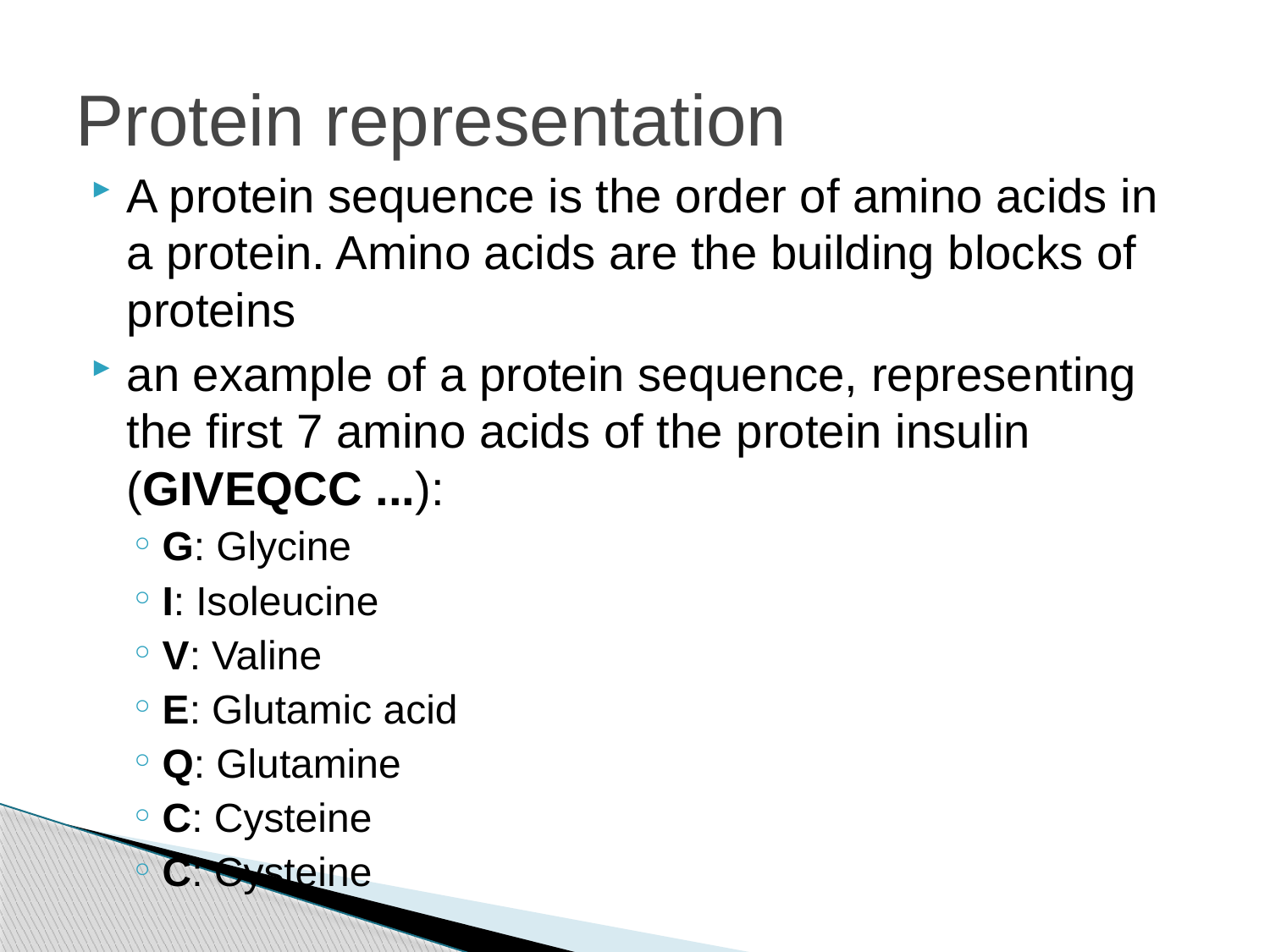

# Protein representation
A protein sequence is the order of amino acids in a protein. Amino acids are the building blocks of proteins
an example of a protein sequence, representing the first 7 amino acids of the protein insulin (GIVEQCC ...):
G: Glycine
I: Isoleucine
V: Valine
E: Glutamic acid
Q: Glutamine
C: Cysteine
C: Cysteine